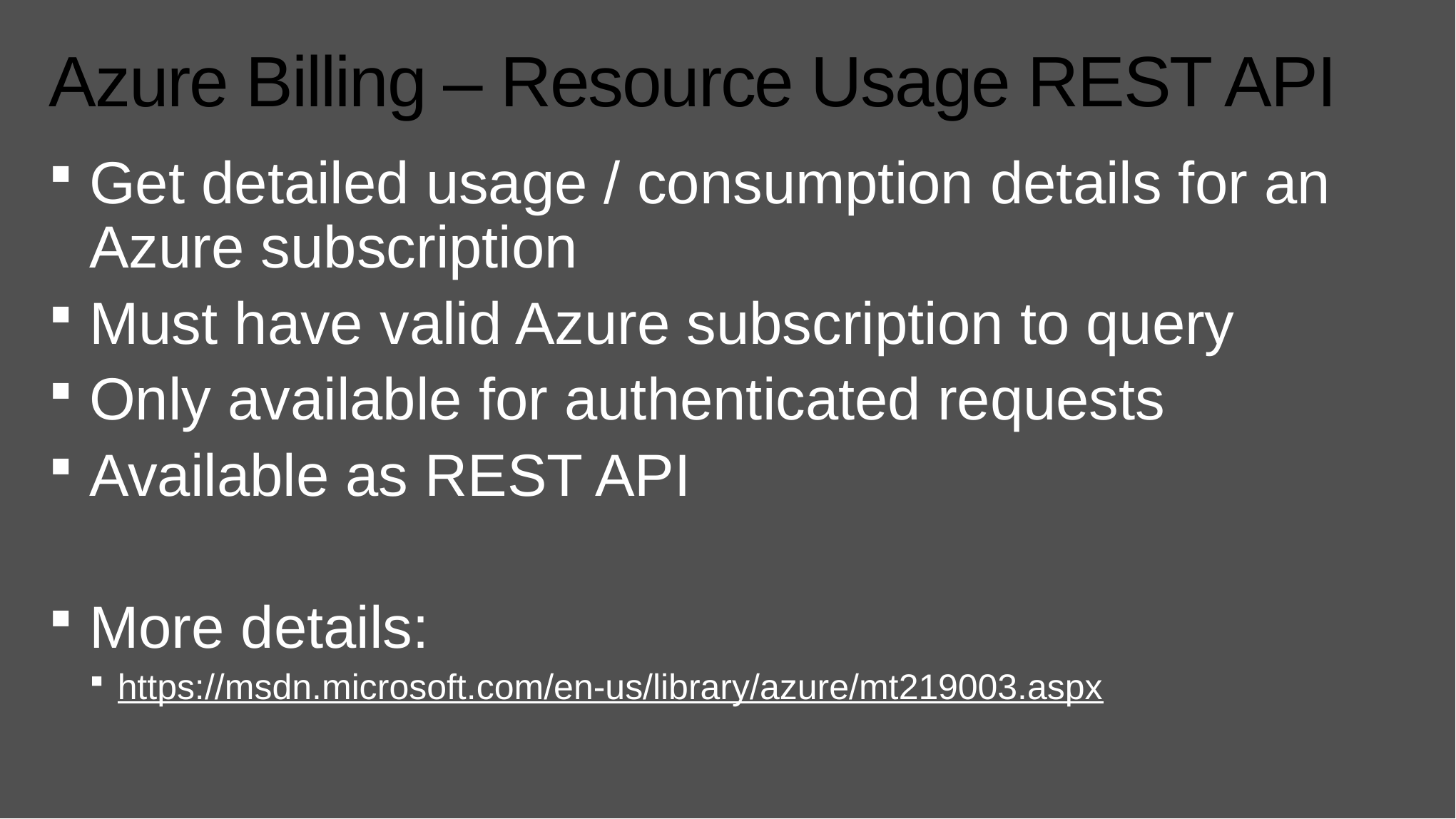

# Azure Billing – Resource Usage REST API
Get detailed usage / consumption details for an Azure subscription
Must have valid Azure subscription to query
Only available for authenticated requests
Available as REST API

More details:
https://msdn.microsoft.com/en-us/library/azure/mt219003.aspx